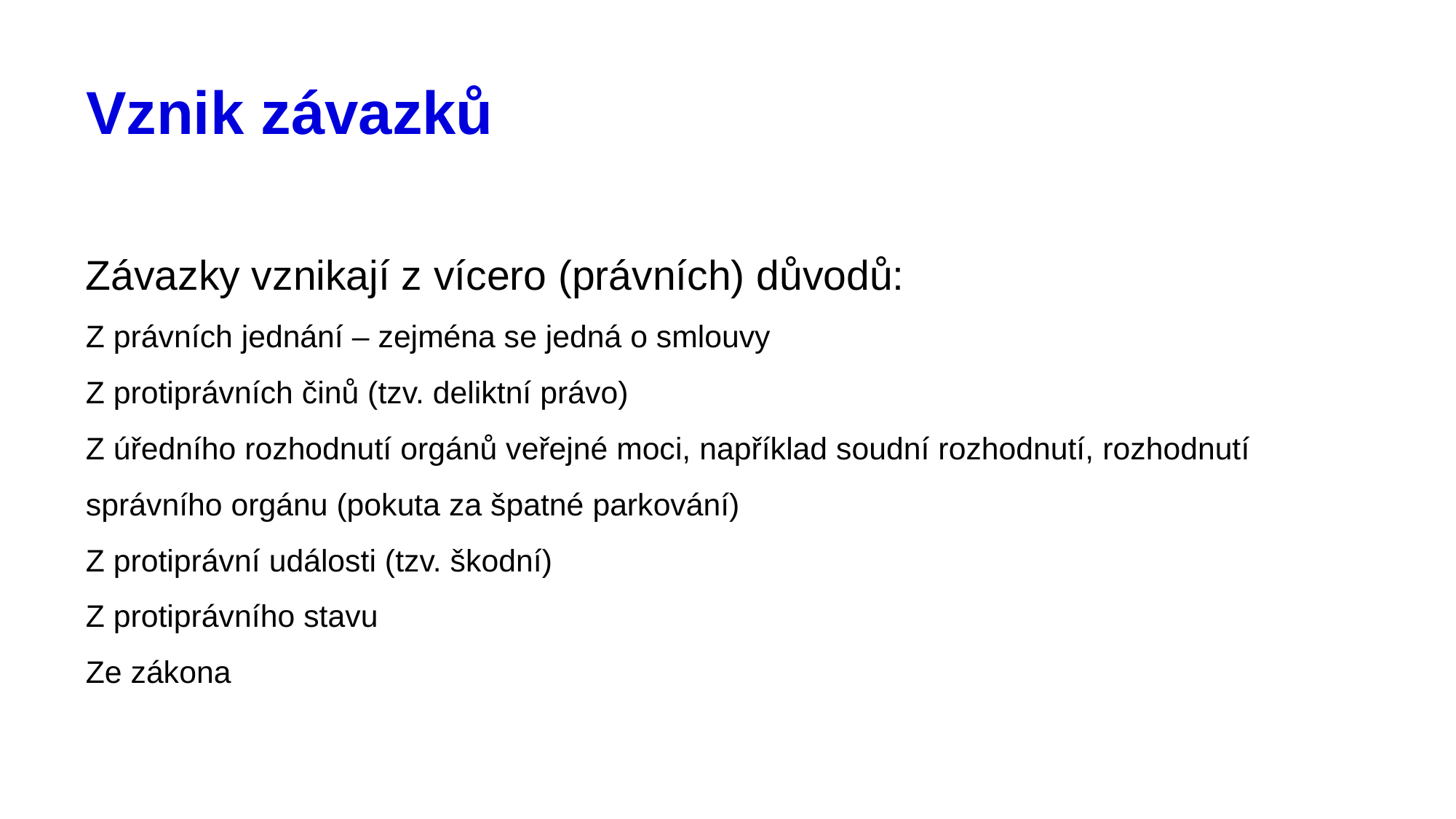

# Vznik závazků
Závazky vznikají z vícero (právních) důvodů:
Z právních jednání – zejména se jedná o smlouvy
Z protiprávních činů (tzv. deliktní právo)
Z úředního rozhodnutí orgánů veřejné moci, například soudní rozhodnutí, rozhodnutí správního orgánu (pokuta za špatné parkování)
Z protiprávní události (tzv. škodní)
Z protiprávního stavu
Ze zákona